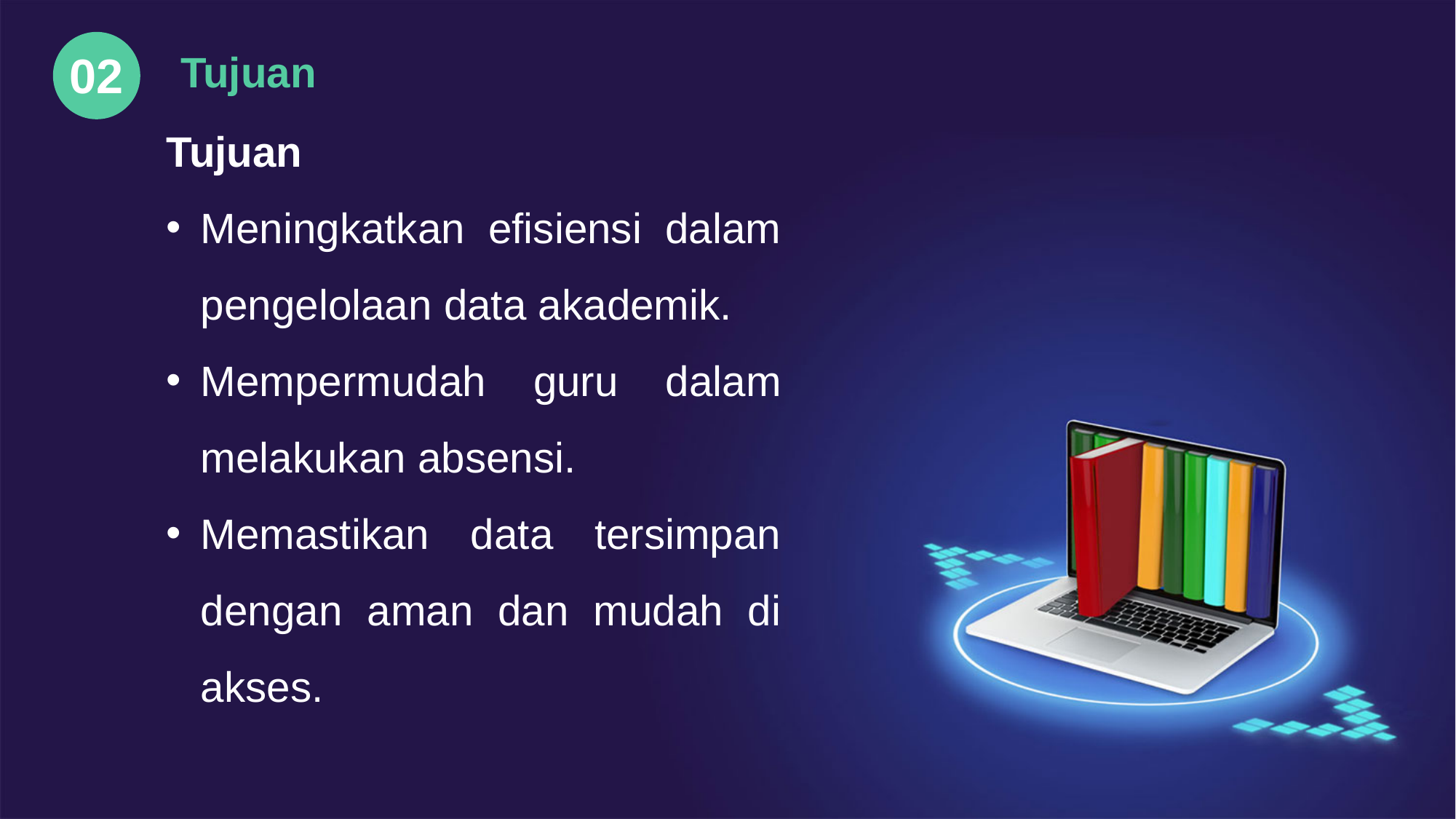

02
 Tujuan
Tujuan
Meningkatkan efisiensi dalam pengelolaan data akademik.
Mempermudah guru dalam melakukan absensi.
Memastikan data tersimpan dengan aman dan mudah di akses.